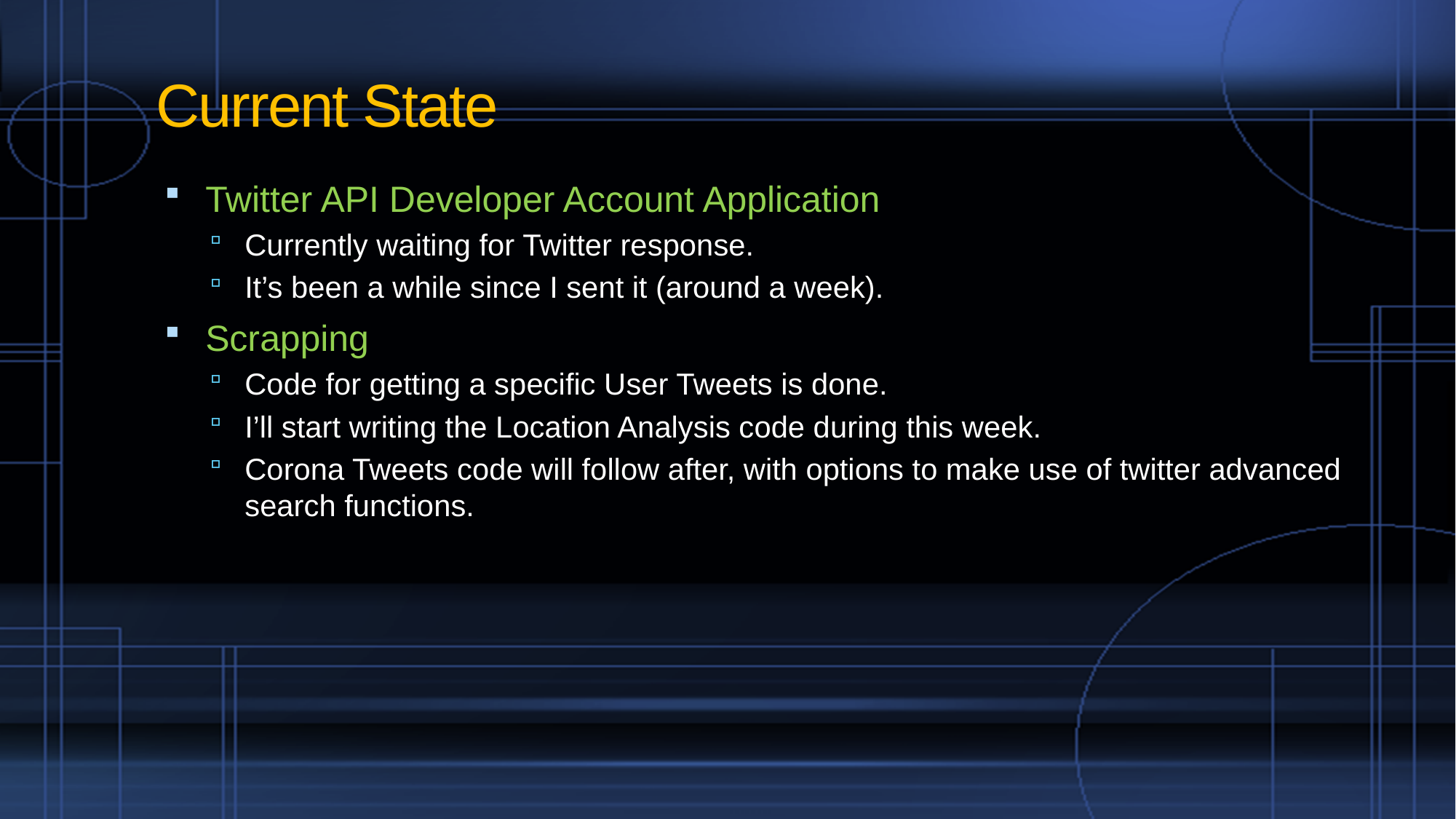

# Current State
Twitter API Developer Account Application
Currently waiting for Twitter response.
It’s been a while since I sent it (around a week).
Scrapping
Code for getting a specific User Tweets is done.
I’ll start writing the Location Analysis code during this week.
Corona Tweets code will follow after, with options to make use of twitter advanced search functions.